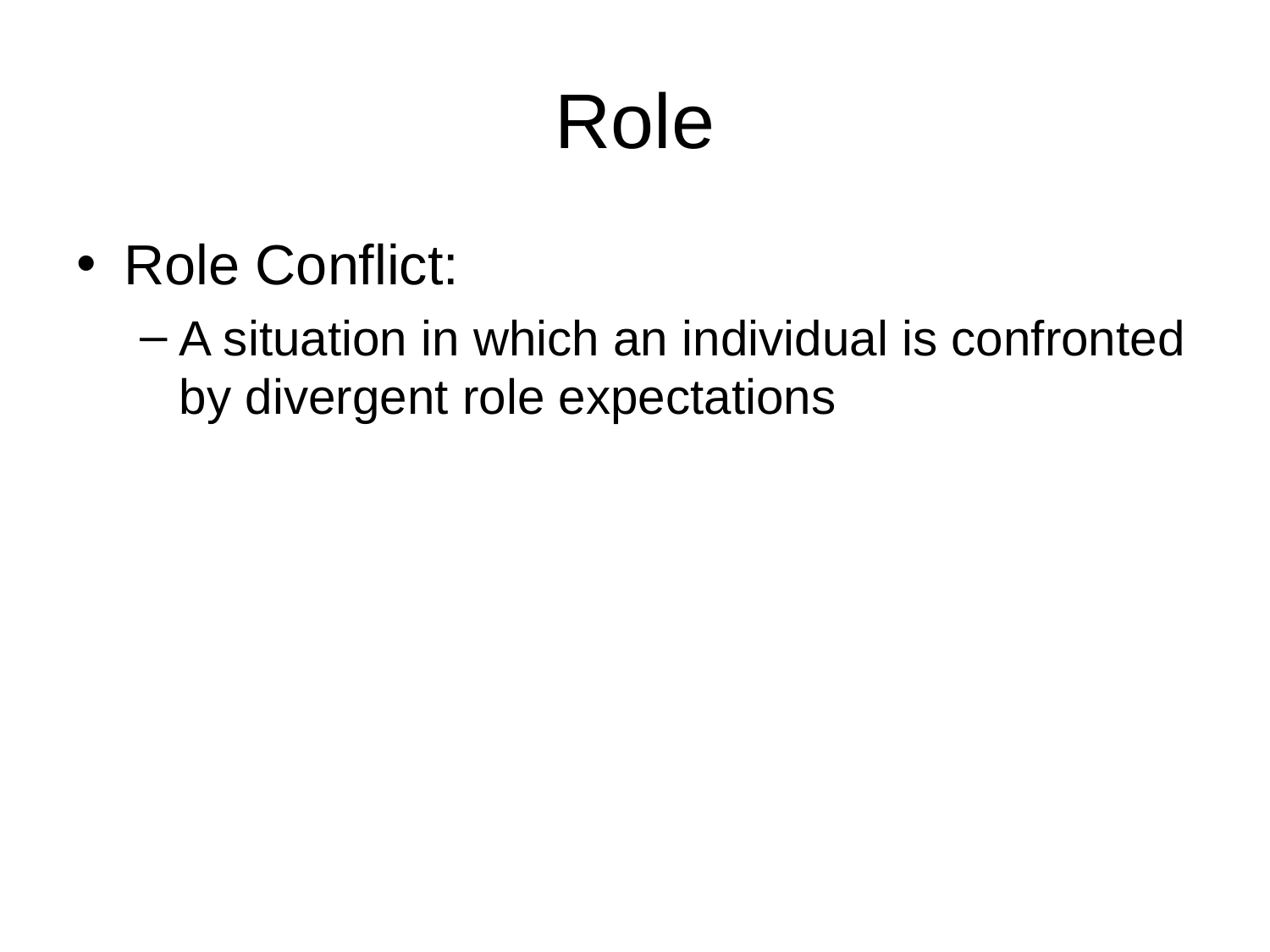

# Role
Role Conflict:
A situation in which an individual is confronted by divergent role expectations